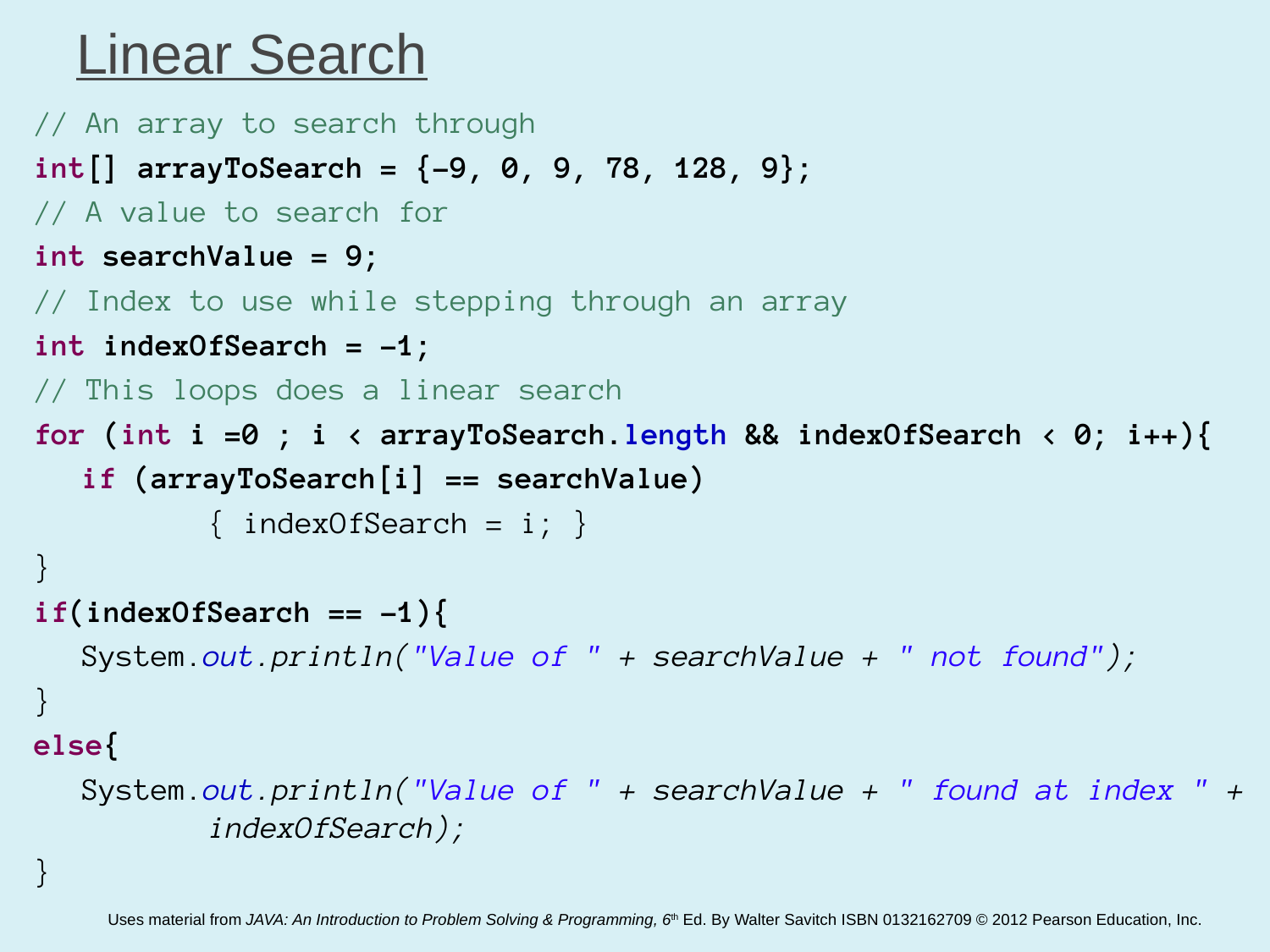

# Linear Search
// An array to search through
int[] arrayToSearch = {-9, 0, 9, 78, 128, 9};
// A value to search for
int searchValue = 9;
// Index to use while stepping through an array
int indexOfSearch = -1;
// This loops does a linear search
for (int i =0 ; i < arrayToSearch.length && indexOfSearch < 0; i++){
	if (arrayToSearch[i] == searchValue)
		{ indexOfSearch = i; }
}
if(indexOfSearch == -1){
	System.out.println("Value of " + searchValue + " not found");
}
else{
	System.out.println("Value of " + searchValue + " found at index " + 	indexOfSearch);
}